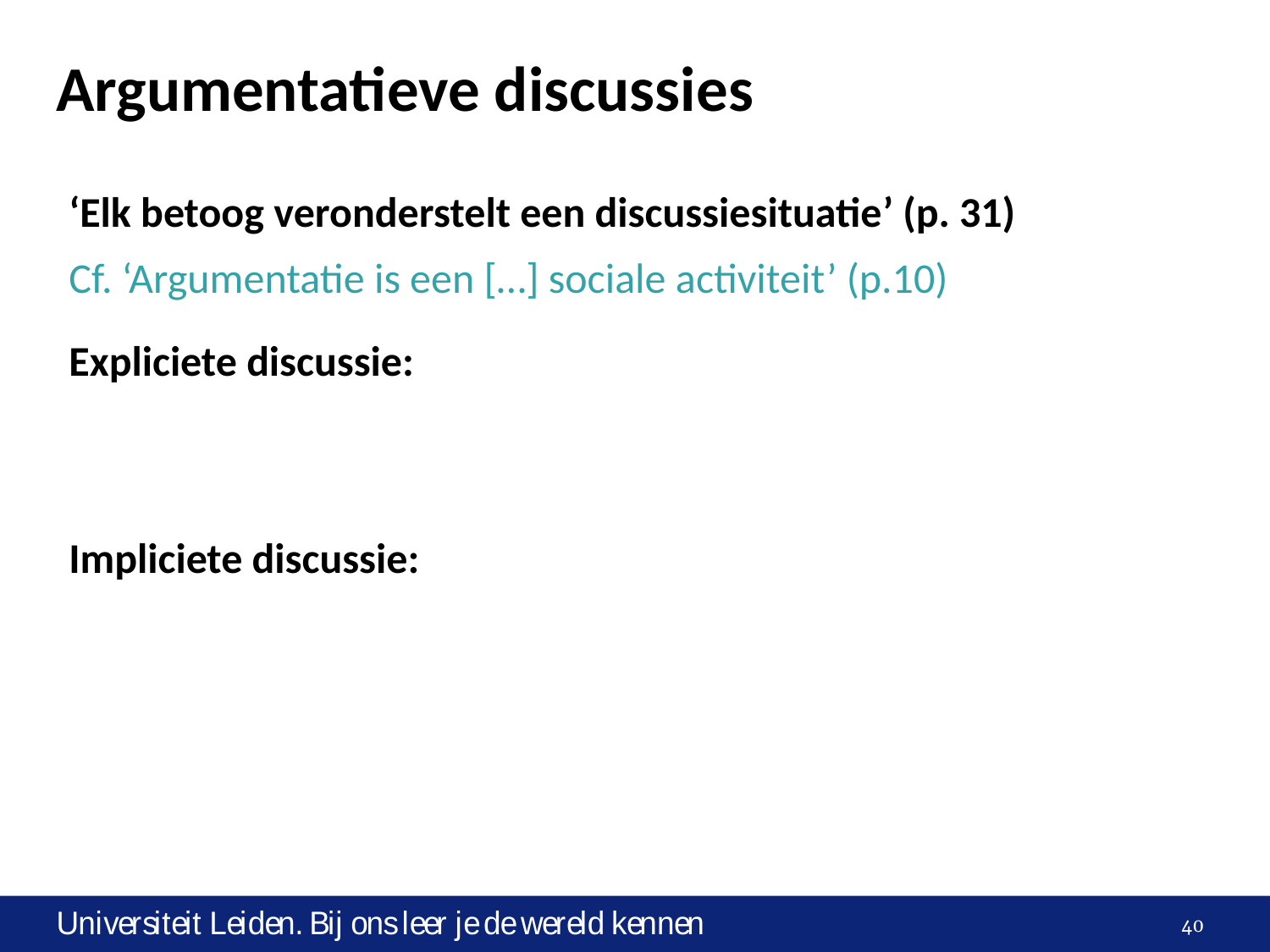

# Argumentatieve discussies
‘Elk betoog veronderstelt een discussiesituatie’ (p. 31)
Cf. ‘Argumentatie is een […] sociale activiteit’ (p.10)
Expliciete discussie:
Impliciete discussie: